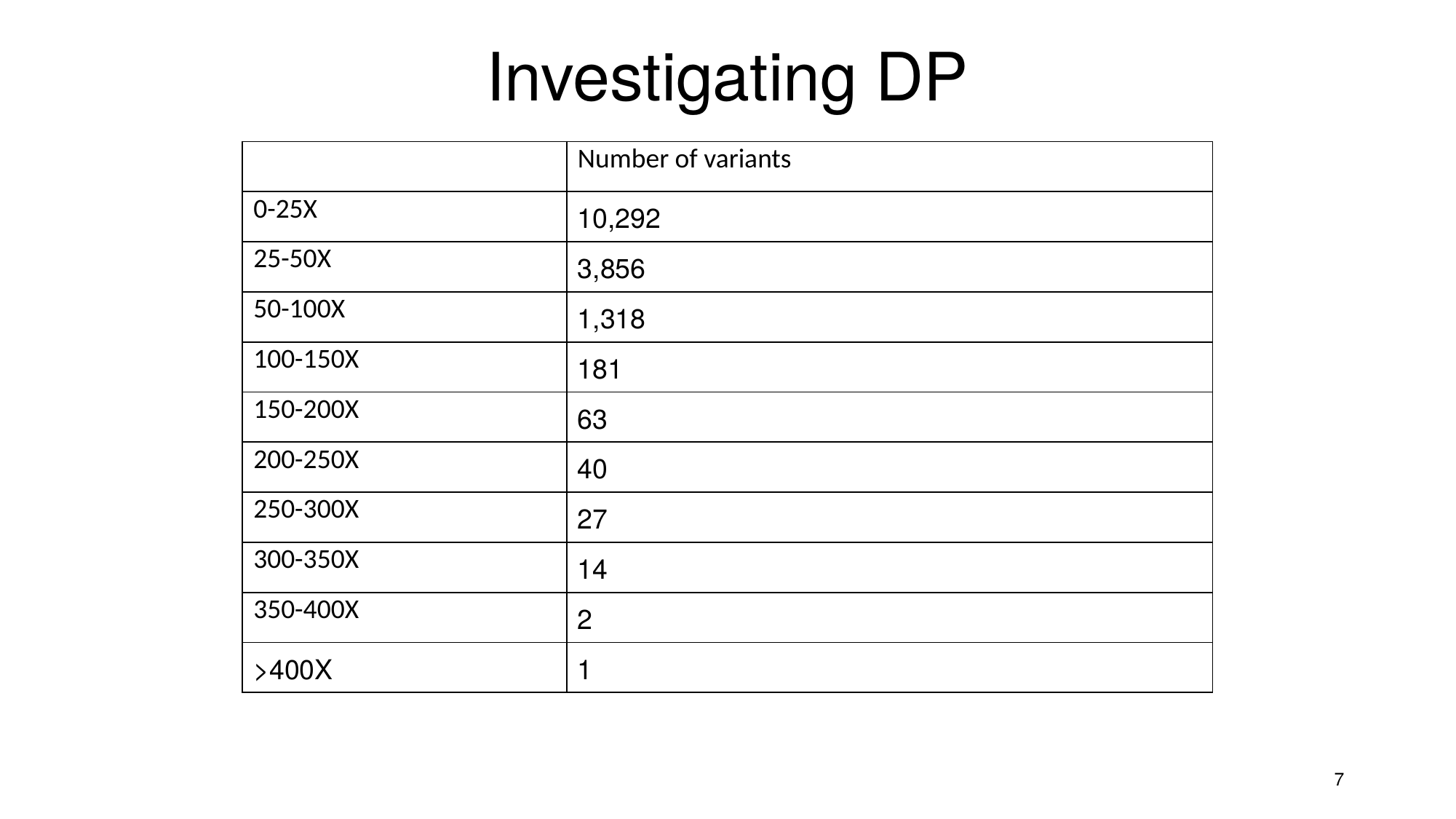

# Investigating DP
|  | Number of variants |
| --- | --- |
| 0-25X | 10,292 |
| 25-50X | 3,856 |
| 50-100X | 1,318 |
| 100-150X | 181 |
| 150-200X | 63 |
| 200-250X | 40 |
| 250-300X | 27 |
| 300-350X | 14 |
| 350-400X | 2 |
| >400X | 1 |
7